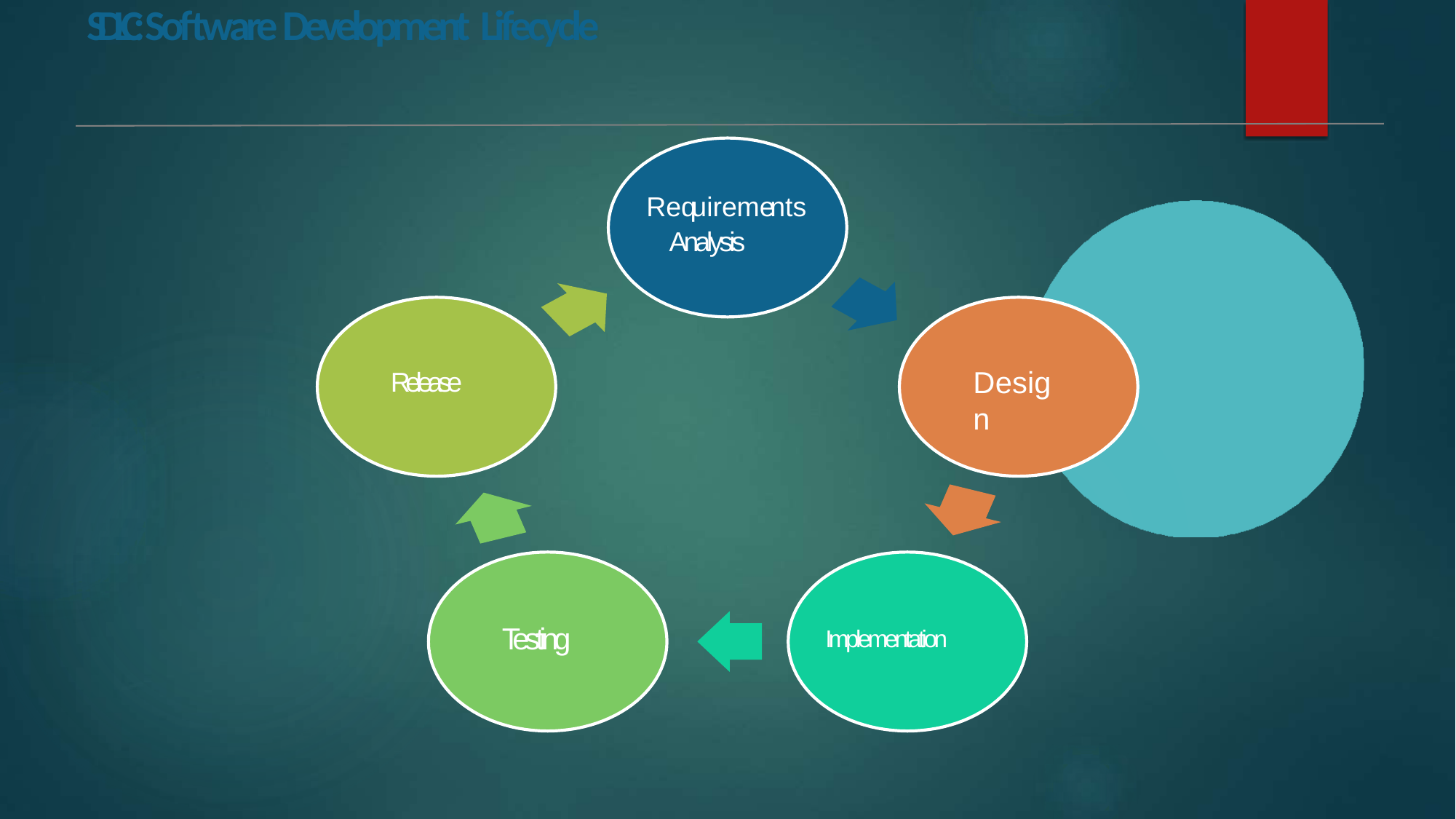

# SDLC: Software Development Lifecycle

Requirements  Analysis

Design
Release

Testing
Implementation